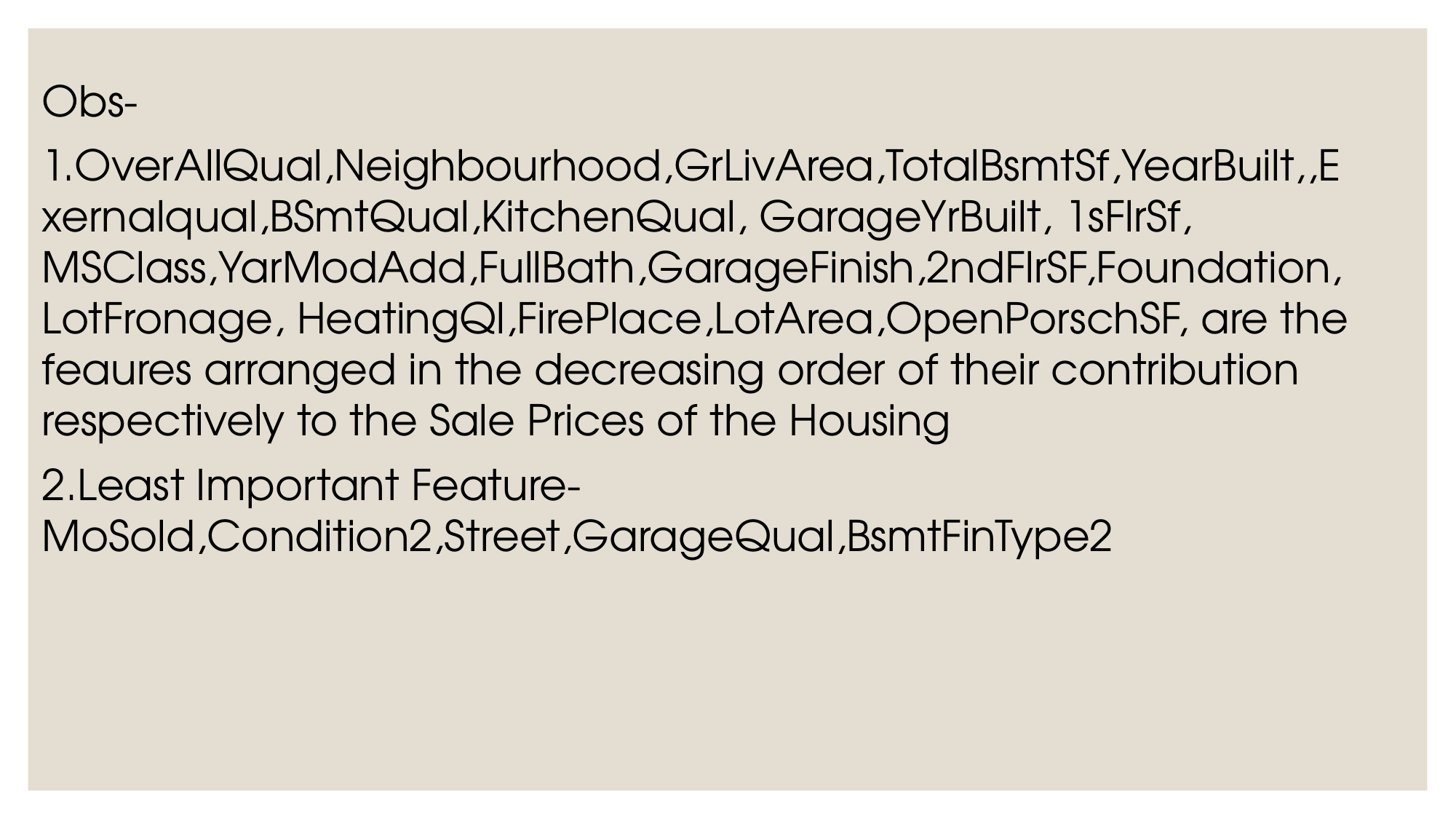

Obs-
1.OverAllQual,Neighbourhood,GrLivArea,TotalBsmtSf,YearBuilt,,Exernalqual,BSmtQual,KitchenQual, GarageYrBuilt, 1sFlrSf, MSClass,YarModAdd,FullBath,GarageFinish,2ndFlrSF,Foundation,LotFronage, HeatingQl,FirePlace,LotArea,OpenPorschSF, are the feaures arranged in the decreasing order of their contribution respectively to the Sale Prices of the Housing
2.Least Important Feature- MoSold,Condition2,Street,GarageQual,BsmtFinType2